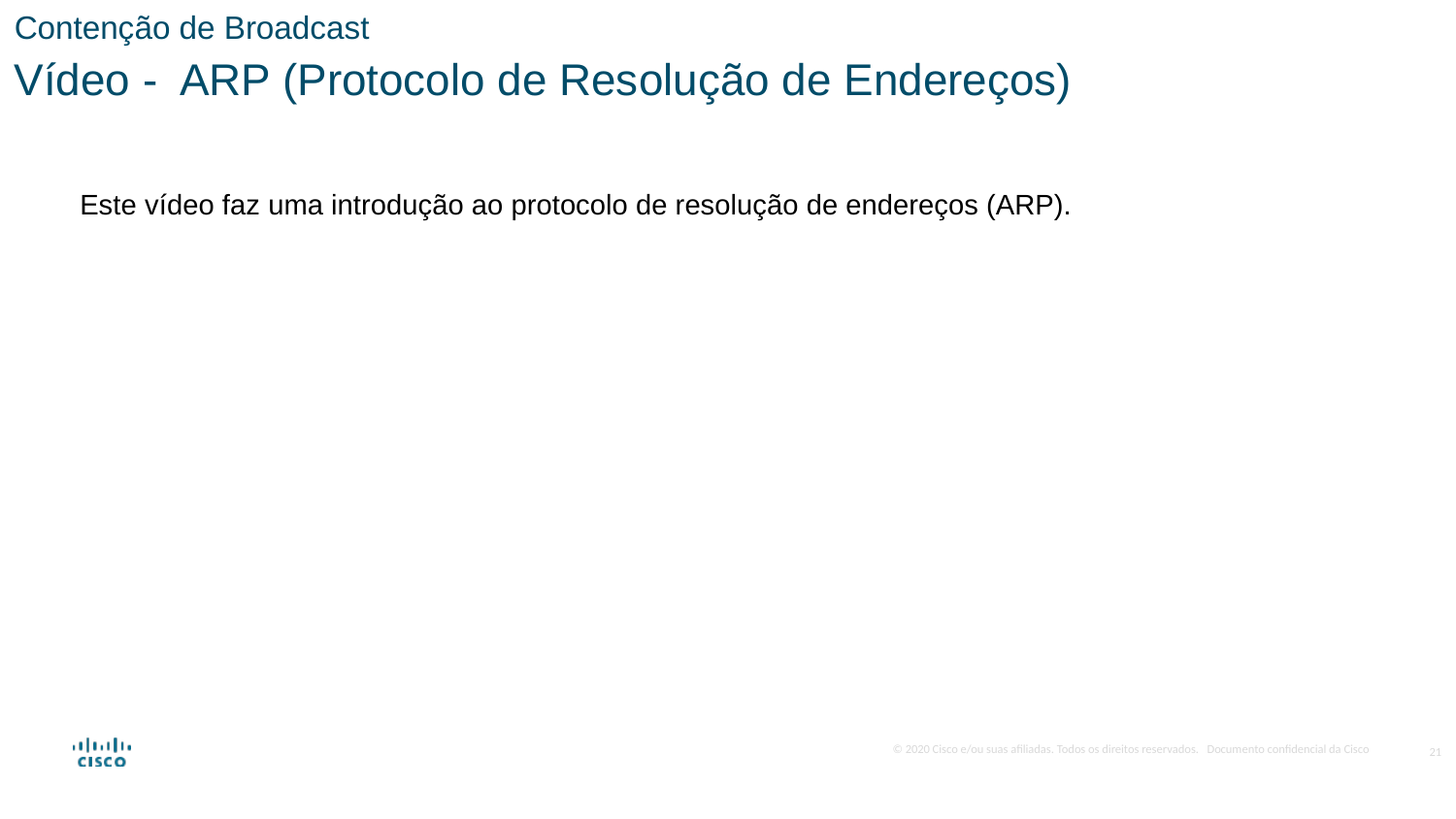

Contenção de Broadcast
Vídeo -  ARP (Protocolo de Resolução de Endereços)
Este vídeo faz uma introdução ao protocolo de resolução de endereços (ARP).
21